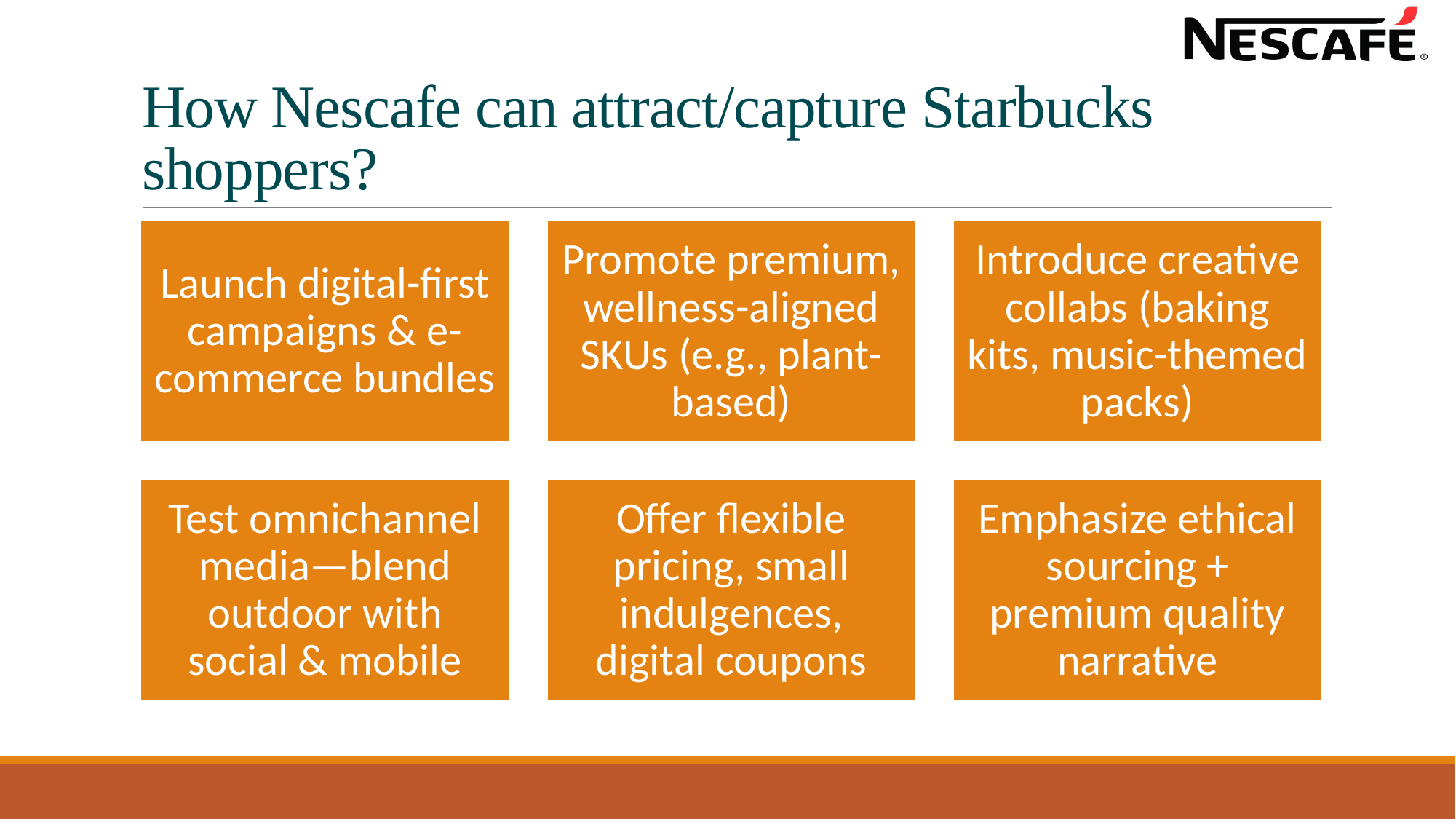

# How Nescafe can attract/capture Starbucks shoppers?
Launch digital-first campaigns & e-commerce bundles
Promote premium, wellness-aligned SKUs (e.g., plant-based)
Introduce creative collabs (baking kits, music-themed packs)
Test omnichannel media—blend outdoor with social & mobile
Offer flexible pricing, small indulgences, digital coupons
Emphasize ethical sourcing + premium quality narrative